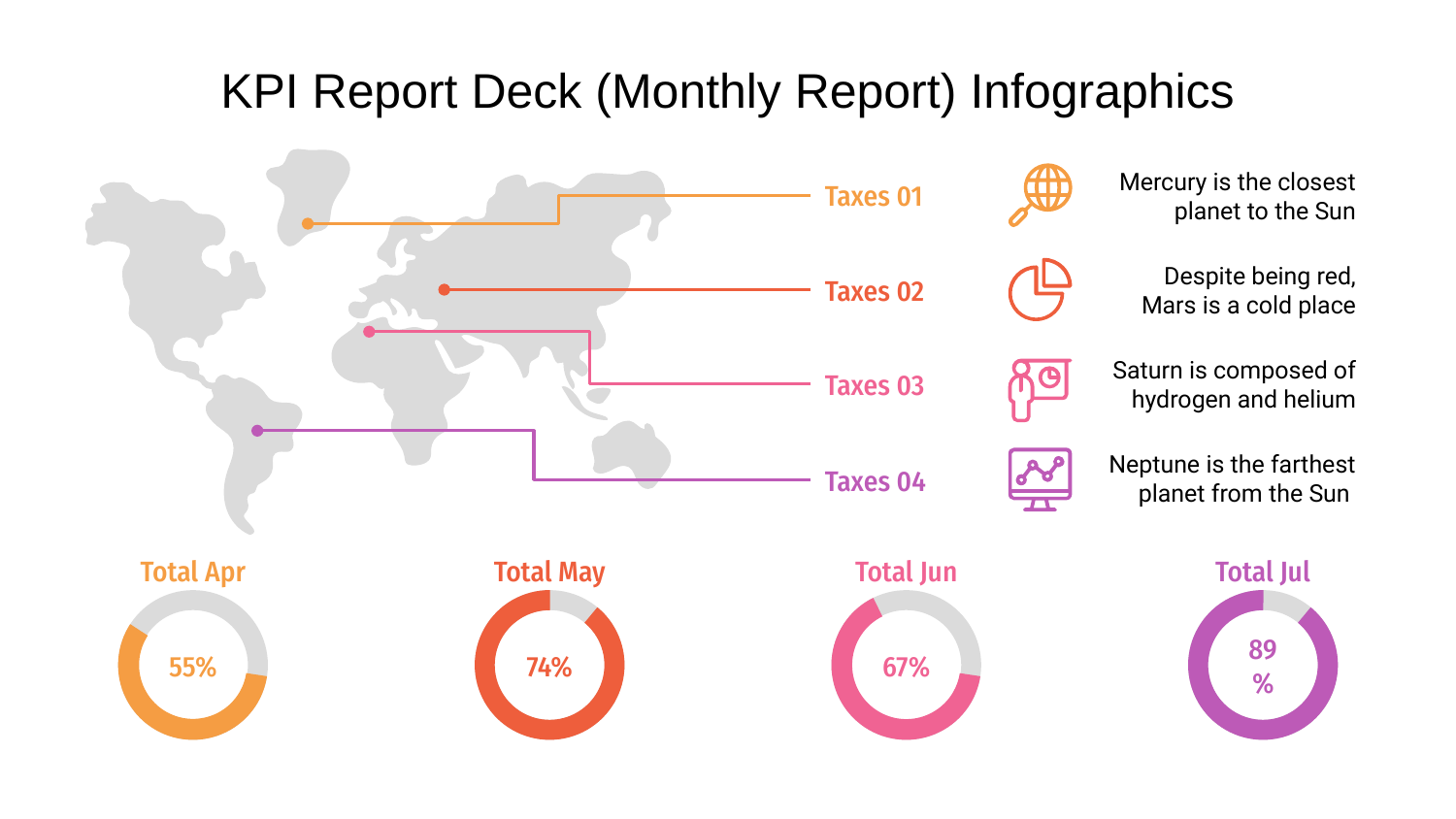

# KPI Report Deck (Monthly Report) Infographics

Mercury is the closest planet to the Sun
Taxes 01

Despite being red,
Mars is a cold place
Taxes 02
Saturn is composed of hydrogen and helium
Taxes 03

Neptune is the farthest planet from the Sun
Taxes 04
Total Apr
Total May

74%
Total Jun

67%
Total Jul

89%

55%